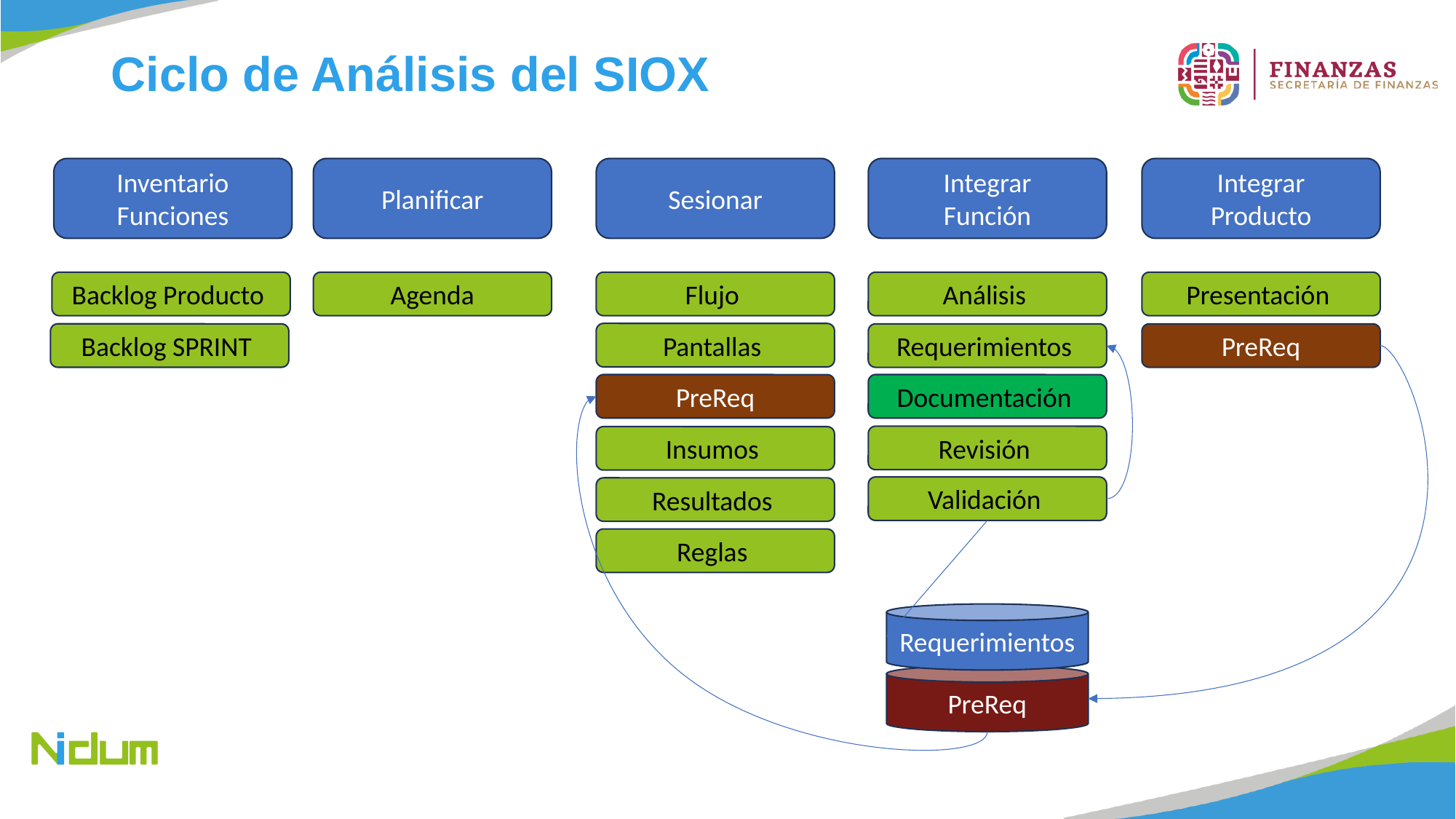

# Ciclo de Análisis del SIOX
Inventario
Funciones
Planificar
Sesionar
Integrar
Función
Integrar
Producto
Backlog Producto
Agenda
Flujo
Análisis
Presentación
Pantallas
Backlog SPRINT
Requerimientos
PreReq
PreReq
Documentación
Revisión
Insumos
Validación
Resultados
Reglas
Requerimientos
PreReq